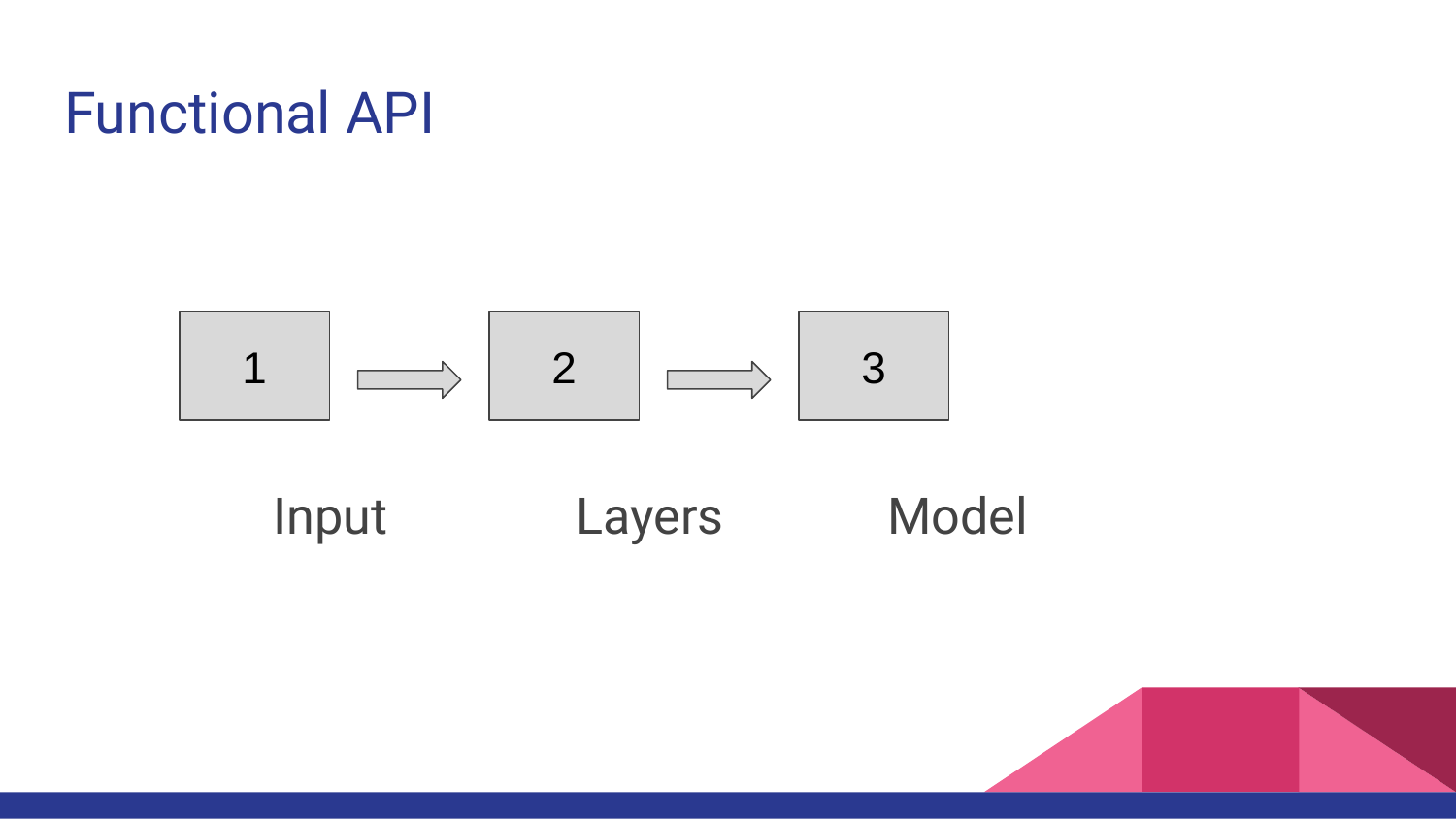

# Functional API

	     Input               Layers             Model
1
2
3